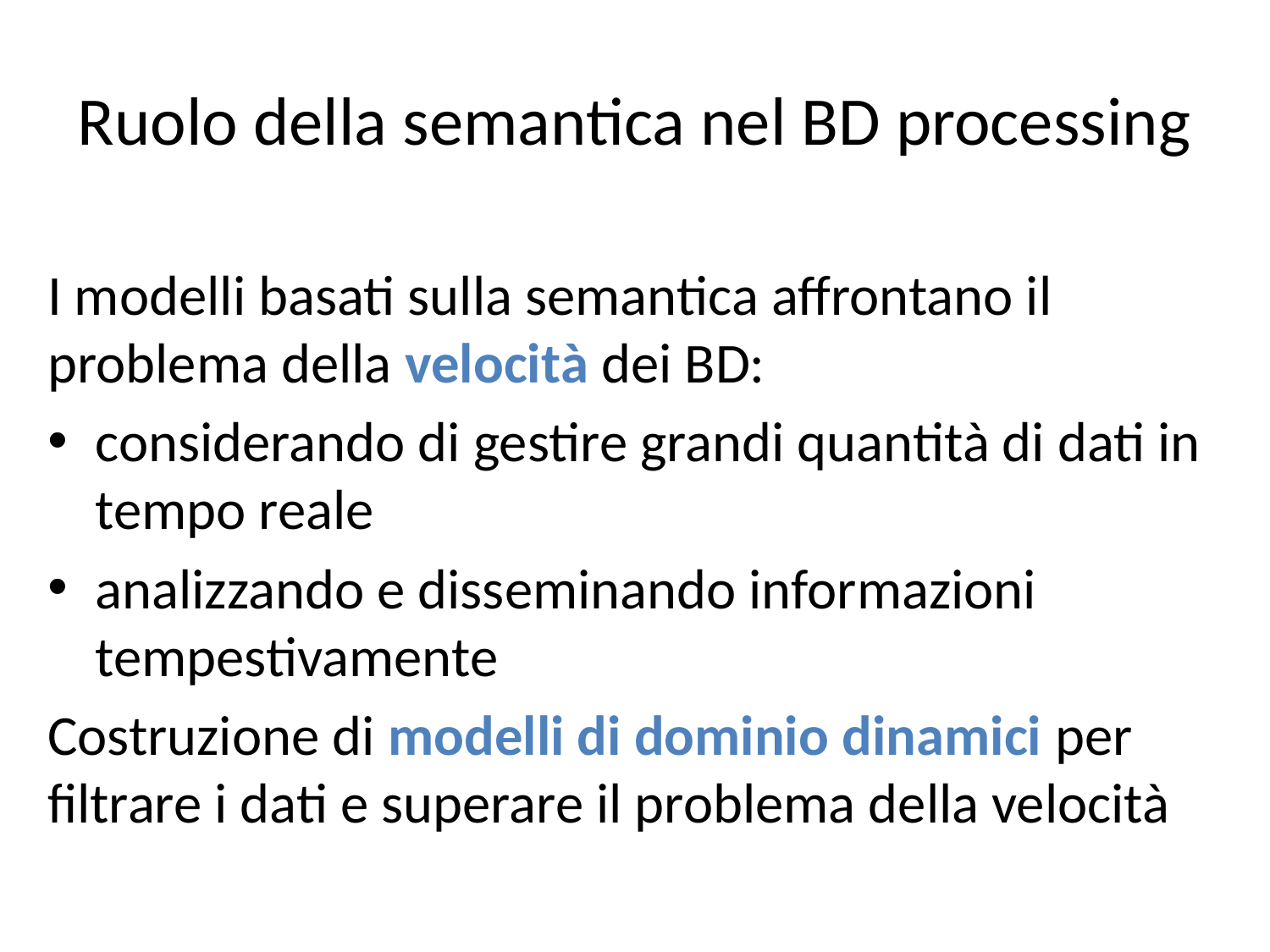

# Ruolo della semantica nel BD processing
I modelli basati sulla semantica affrontano il problema della velocità dei BD:
considerando di gestire grandi quantità di dati in tempo reale
analizzando e disseminando informazioni tempestivamente
Costruzione di modelli di dominio dinamici per filtrare i dati e superare il problema della velocità